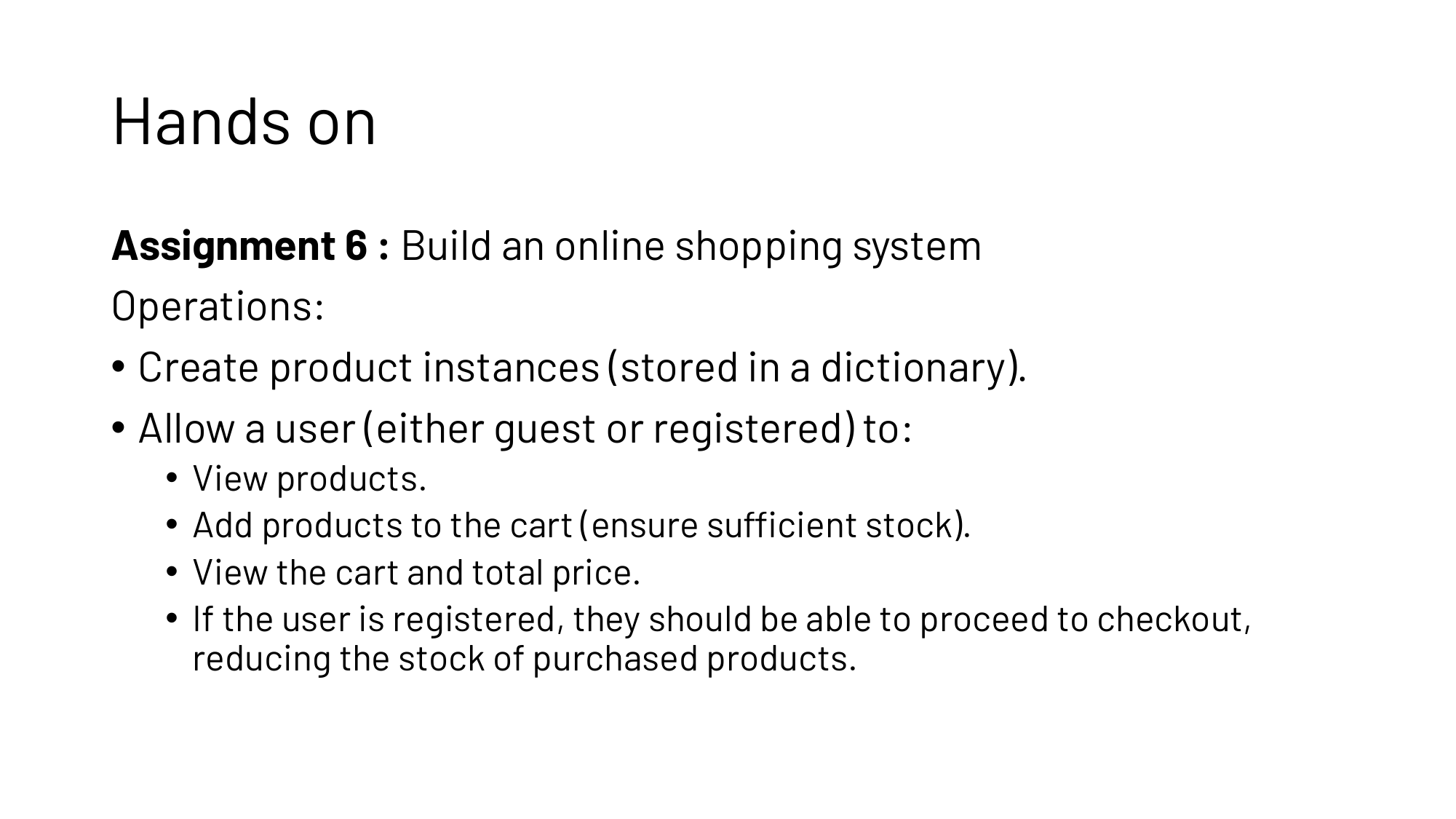

# Hands on
Assignment 6 : Build an online shopping system
Operations:
Create product instances (stored in a dictionary).
Allow a user (either guest or registered) to:
View products.
Add products to the cart (ensure sufficient stock).
View the cart and total price.
If the user is registered, they should be able to proceed to checkout, reducing the stock of purchased products.